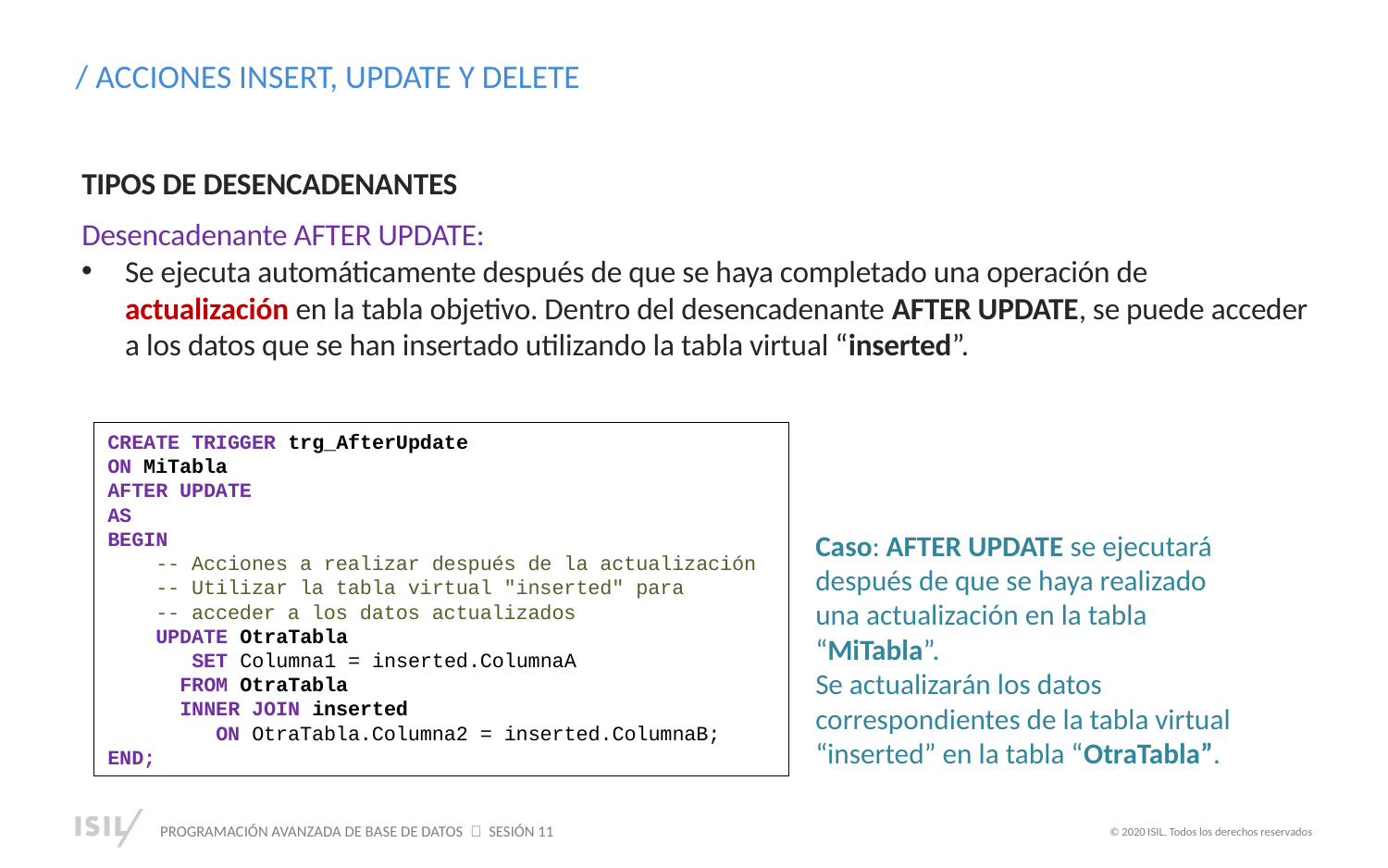

/ ACCIONES INSERT, UPDATE Y DELETE
TIPOS DE DESENCADENANTES

Desencadenante AFTER UPDATE:
Se ejecuta automáticamente después de que se haya completado una operación de actualización en la tabla objetivo. Dentro del desencadenante AFTER UPDATE, se puede acceder a los datos que se han insertado utilizando la tabla virtual “inserted”.
CREATE TRIGGER trg_AfterUpdate
ON MiTabla
AFTER UPDATE
AS
BEGIN
    -- Acciones a realizar después de la actualización
    -- Utilizar la tabla virtual "inserted" para
    -- acceder a los datos actualizados
    UPDATE OtraTabla
       SET Columna1 = inserted.ColumnaA
      FROM OtraTabla
      INNER JOIN inserted
         ON OtraTabla.Columna2 = inserted.ColumnaB;
END;
Caso: AFTER UPDATE se ejecutará después de que se haya realizado una actualización en la tabla “MiTabla”.
Se actualizarán los datos correspondientes de la tabla virtual “inserted” en la tabla “OtraTabla”.